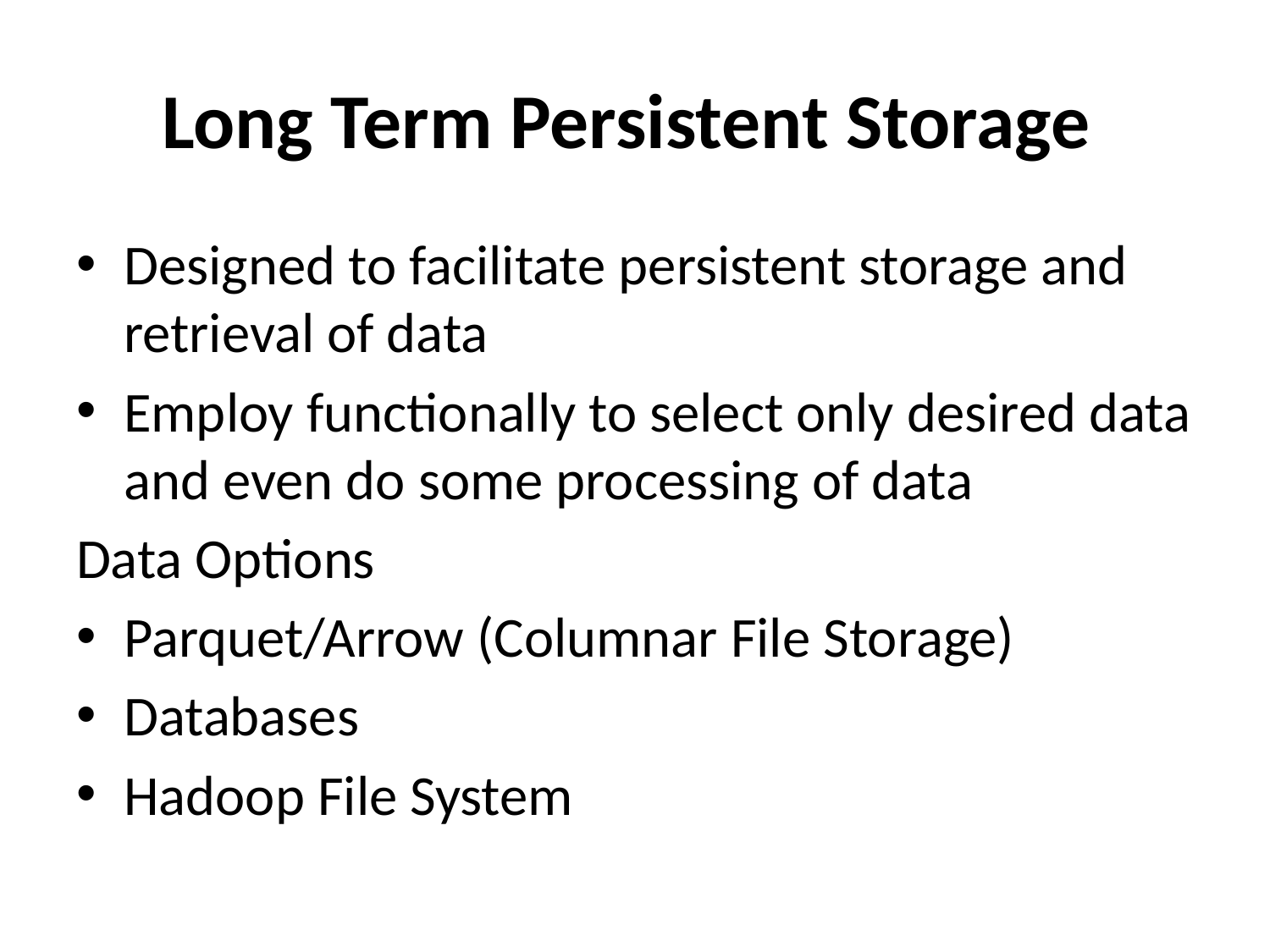

# Long Term Persistent Storage
Designed to facilitate persistent storage and retrieval of data
Employ functionally to select only desired data and even do some processing of data
Data Options
Parquet/Arrow (Columnar File Storage)
Databases
Hadoop File System